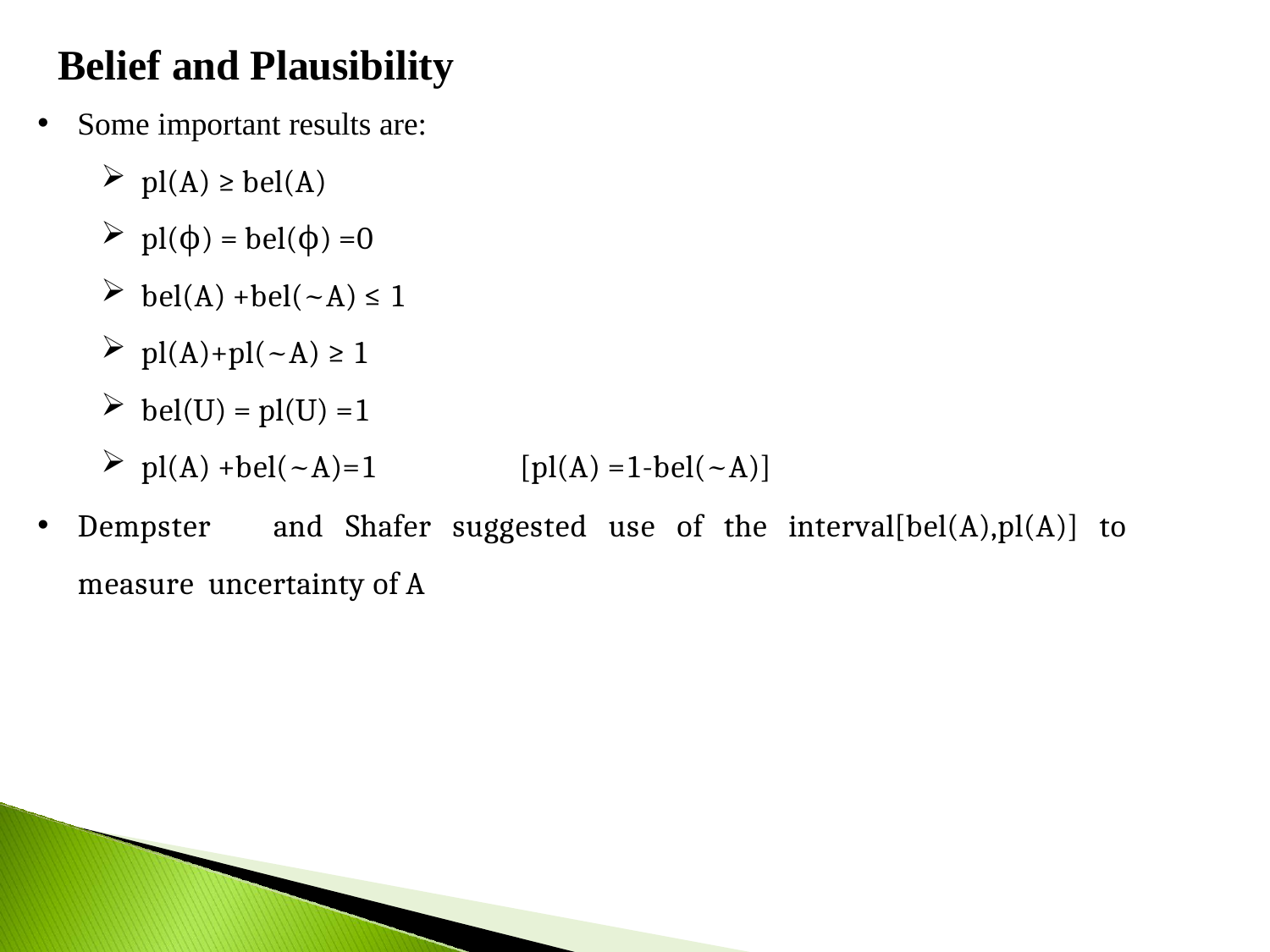

# Belief and Plausibility
Some important results are:
pl(A) ≥ bel(A)
pl(ϕ) = bel(ϕ) =0
bel(A) +bel(~A) ≤ 1
pl(A)+pl(~A) ≥ 1
bel(U) = pl(U) =1
pl(A) +bel(~A)=1	[pl(A) =1-bel(~A)]
Dempster	and	Shafer	suggested	use	of	the	interval[bel(A),pl(A)]	to	measure  uncertainty of A